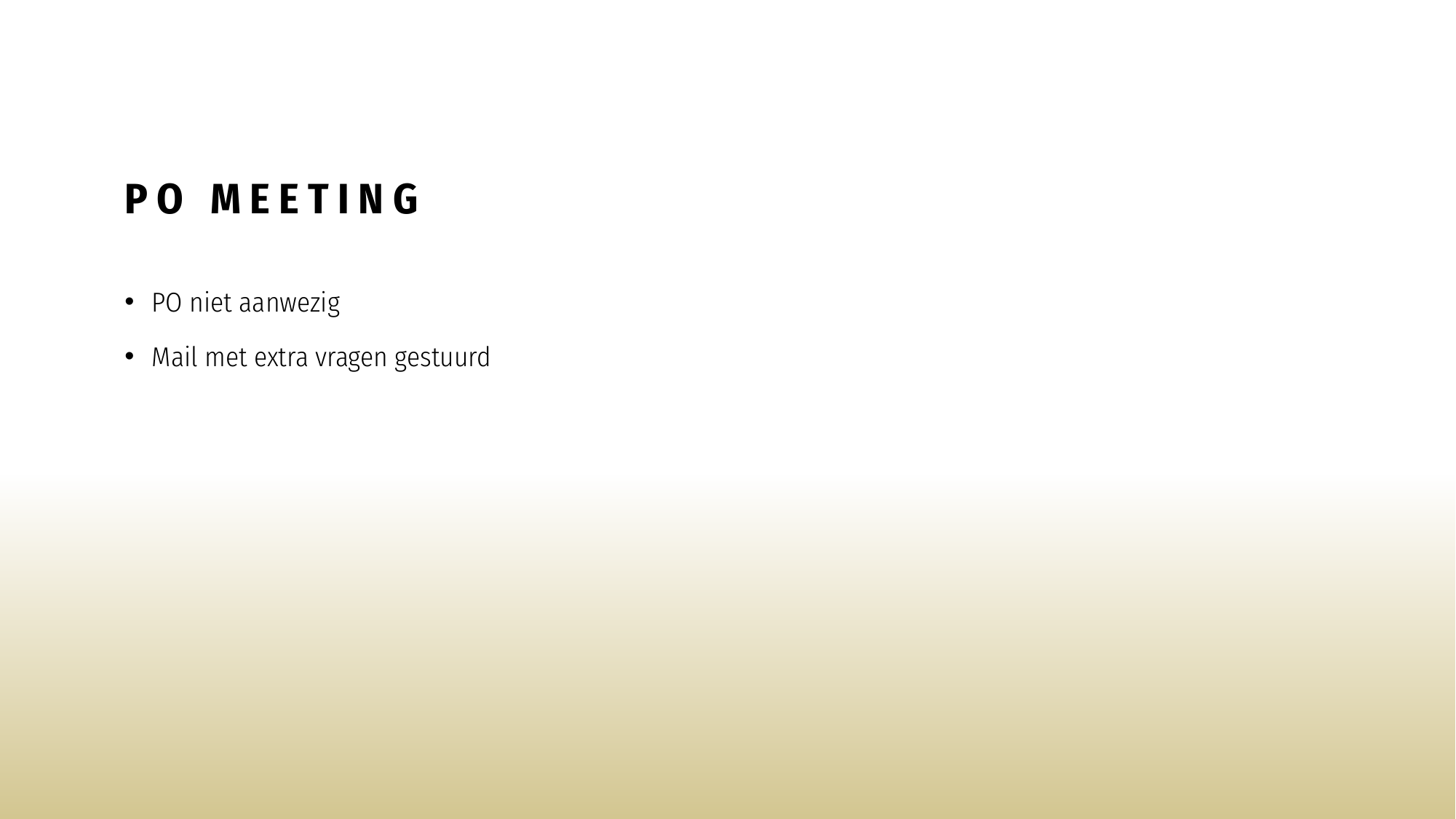

# PO meeting
PO niet aanwezig
Mail met extra vragen gestuurd